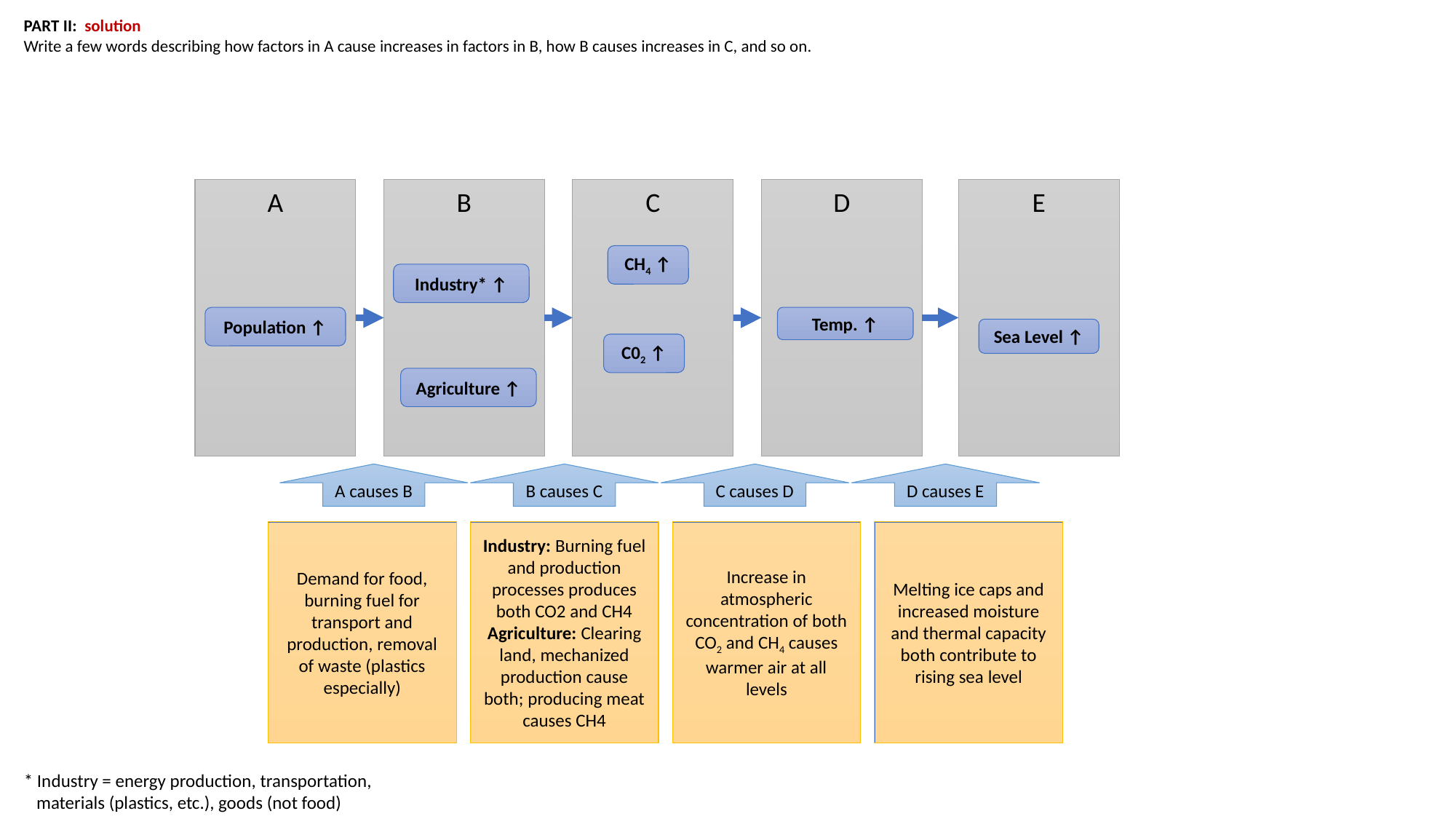

PART II:  solution
Write a few words describing how factors in A cause increases in factors in B, how B causes increases in C, and so on.
B
D
E
C
A
CH4 ↑
Industry* ↑
Population ↑
Temp. ↑
Sea Level ↑
C02 ↑
Agriculture ↑
A causes B
B causes C
C causes D
D causes E
Industry: Burning fuel and production processes produces both CO2 and CH4
Agriculture: Clearing land, mechanized production cause both; producing meat causes CH4
Increase in atmospheric concentration of both CO2 and CH4 causes warmer air at all levels
Melting ice caps and increased moisture and thermal capacity both contribute to rising sea level
Demand for food, burning fuel for transport and production, removal of waste (plastics especially)
* Industry = energy production, transportation,
   materials (plastics, etc.), goods (not food)